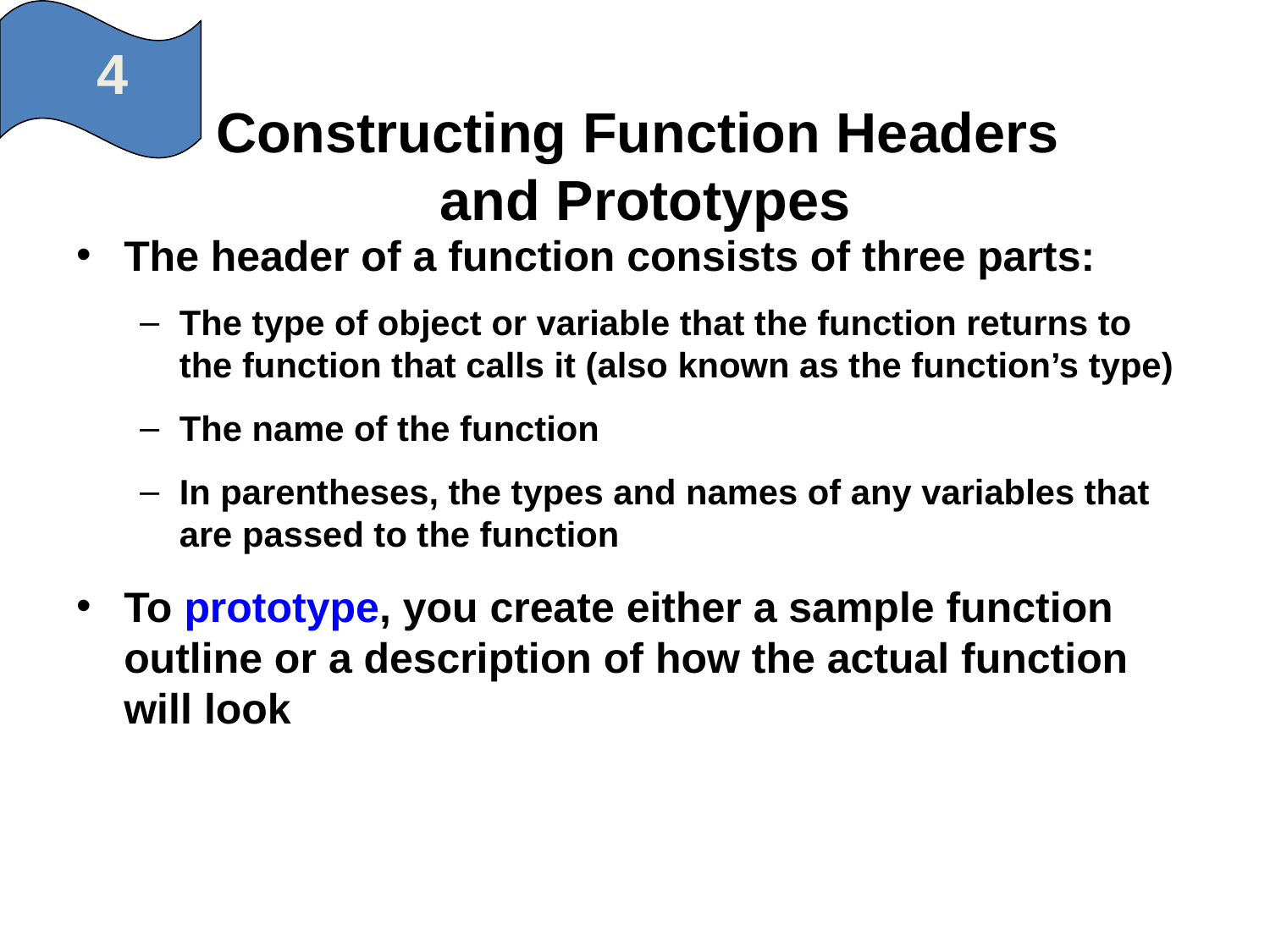

4
# Constructing Function Headers and Prototypes
The header of a function consists of three parts:
The type of object or variable that the function returns to the function that calls it (also known as the function’s type)
The name of the function
In parentheses, the types and names of any variables that are passed to the function
To prototype, you create either a sample function outline or a description of how the actual function will look